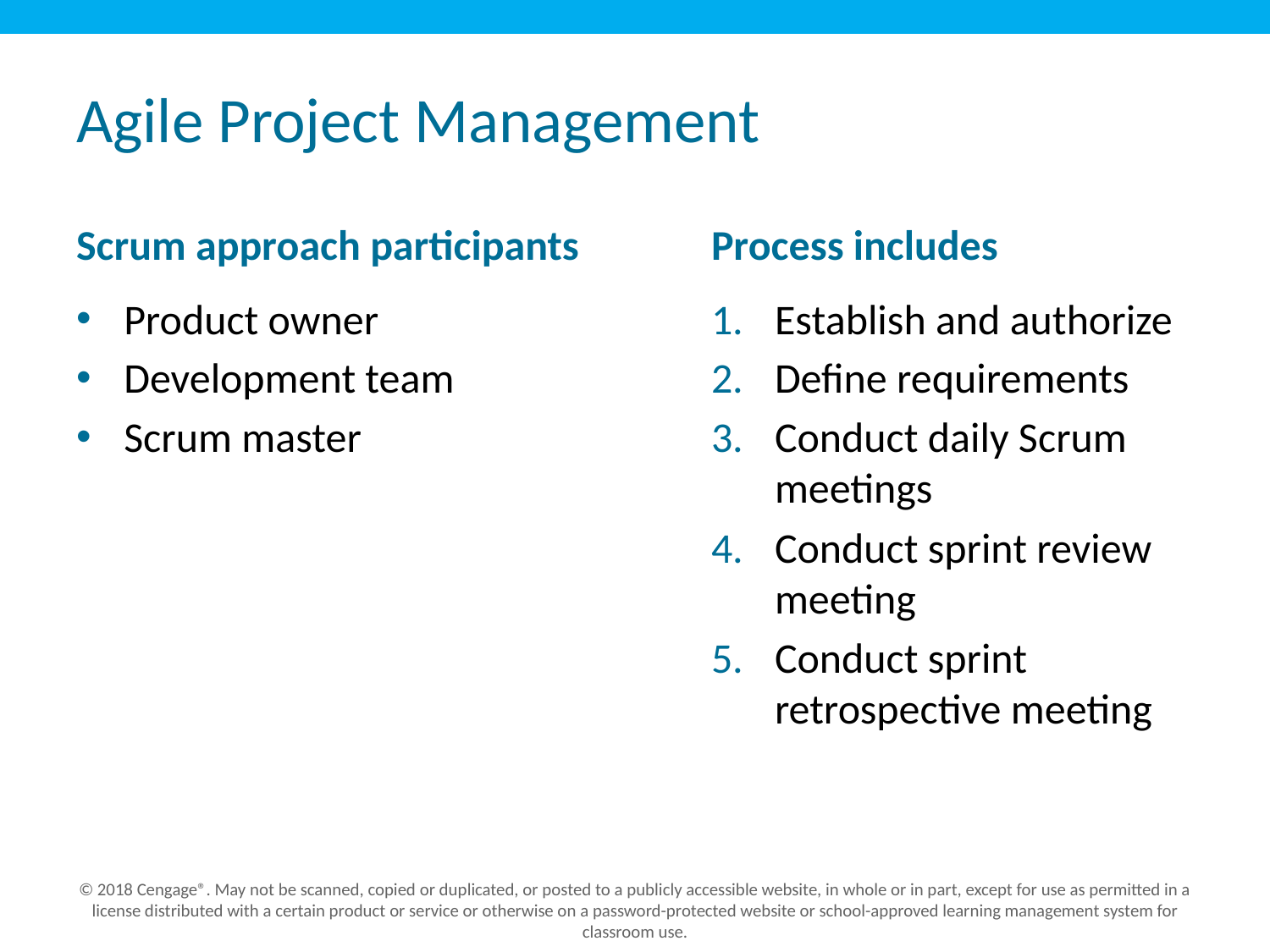

# Agile Project Management
Process includes
Scrum approach participants
Product owner
Development team
Scrum master
Establish and authorize
Define requirements
Conduct daily Scrum meetings
Conduct sprint review meeting
Conduct sprint retrospective meeting